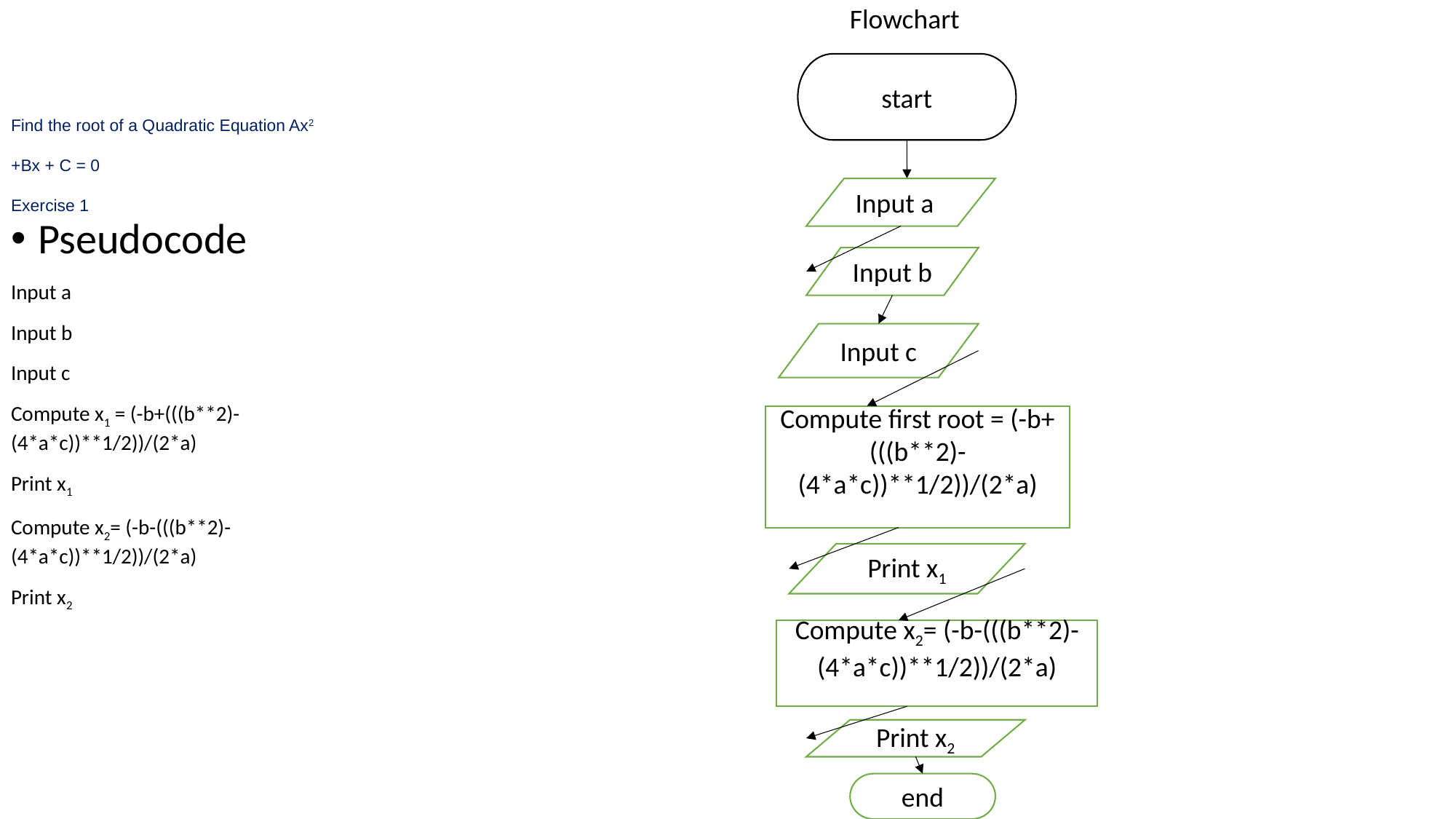

# Find the root of a Quadratic Equation Ax2 +Bx + C = 0 Exercise 1
Flowchart

start
Input a
Pseudocode
Input a
Input b
Input c
Compute x1 = (-b+(((b**2)-(4*a*c))**1/2))/(2*a)
Print x1
Compute x2= (-b-(((b**2)-(4*a*c))**1/2))/(2*a)
Print x2

Input b
Input c
Compute first root = (-b+(((b**2)-(4*a*c))**1/2))/(2*a)

Print x1
Compute x2= (-b-(((b**2)-(4*a*c))**1/2))/(2*a)

Print x2
end